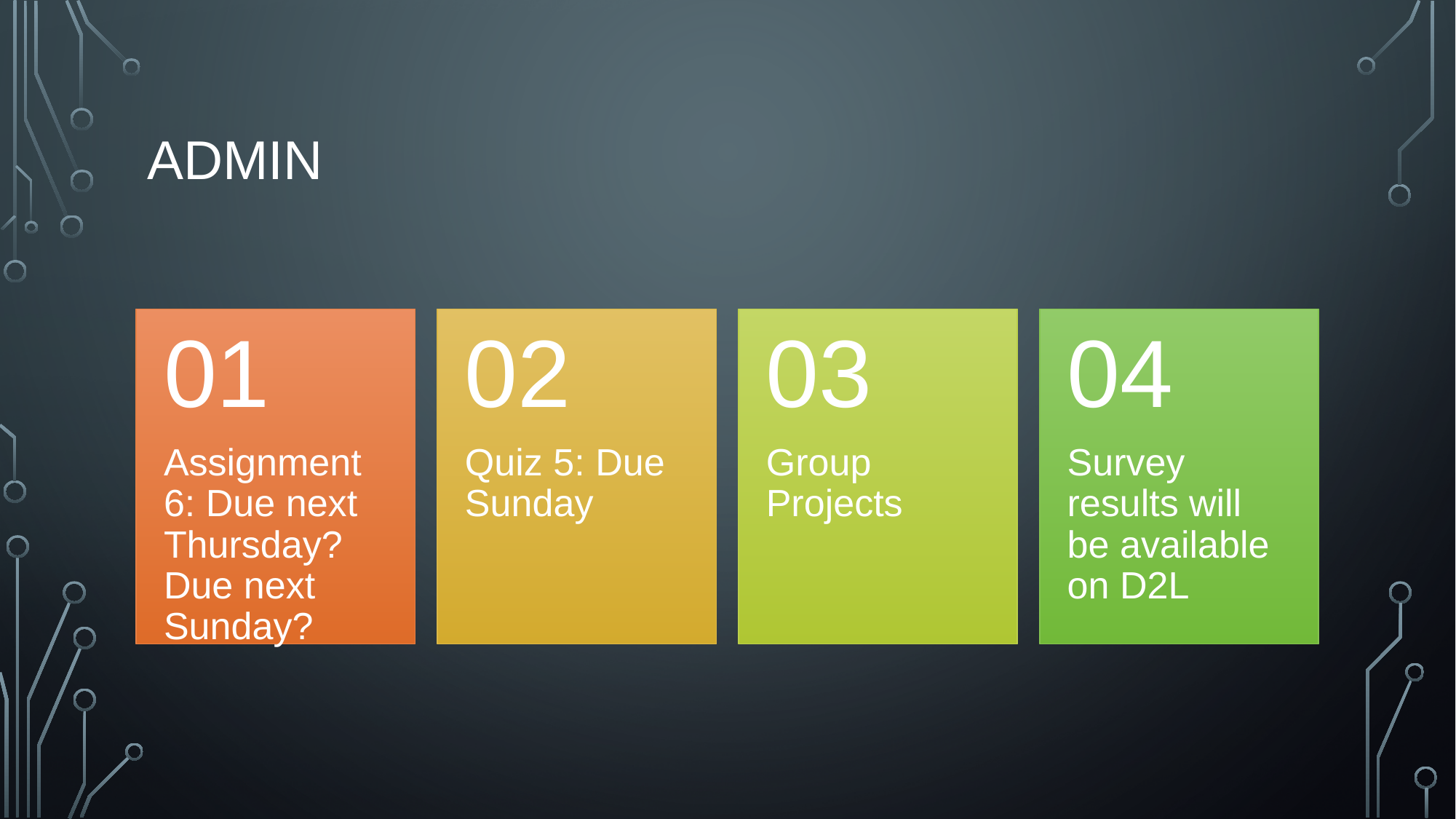

# Admin
Assignment 6: Due next Thursday? Due next Sunday?
01
Quiz 5: Due Sunday
02
Group Projects
03
Survey results will be available on D2L
04